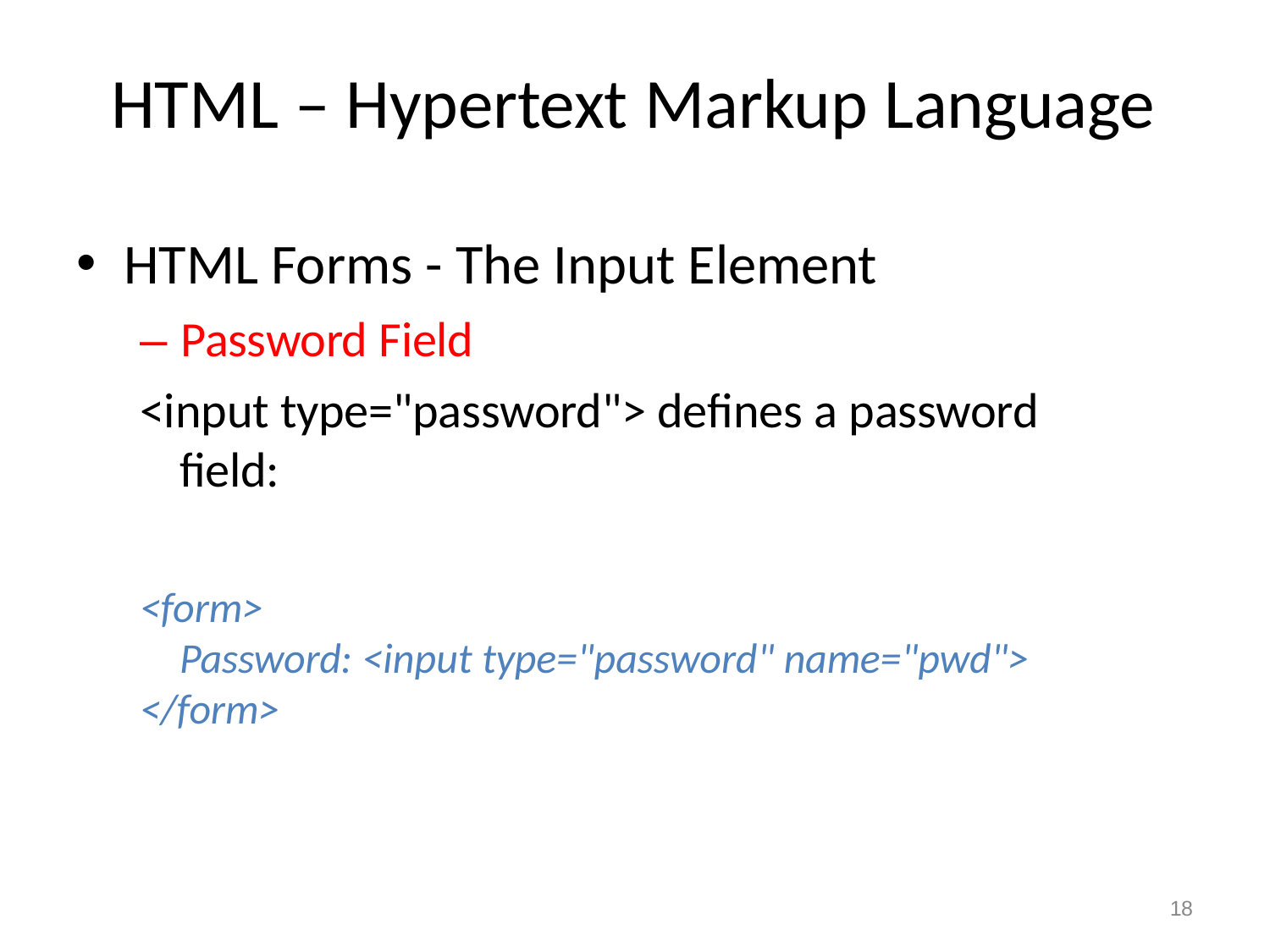

# HTML – Hypertext Markup Language
HTML Forms - The Input Element
– Password Field
<input type="password"> defines a password field:

<form>
	Password: <input type="password" name="pwd">
</form>
18